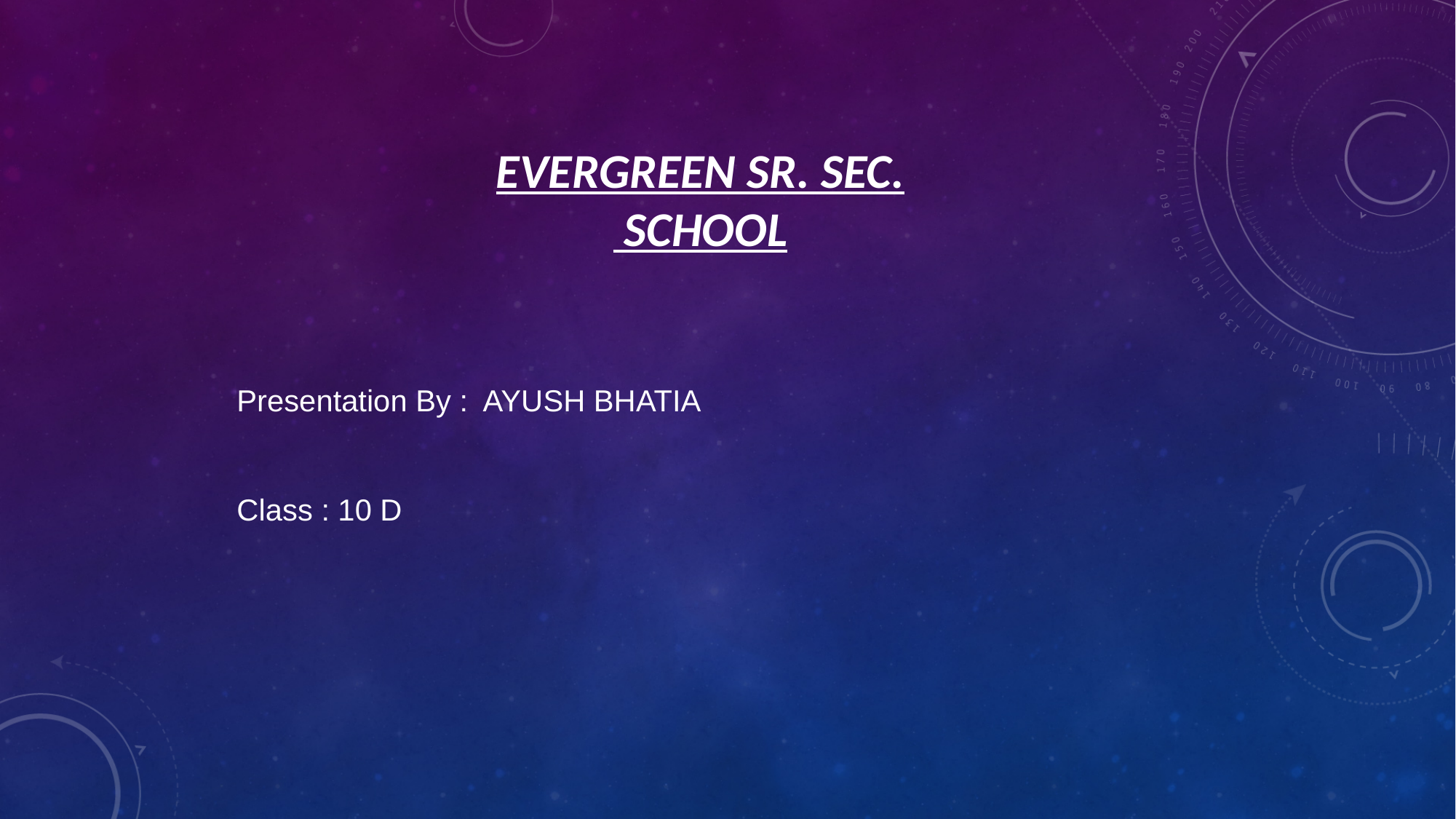

EVERGREEN SR. SEC.
 SCHOOL

Presentation By :  AYUSH BHATIA

Class : 10 D